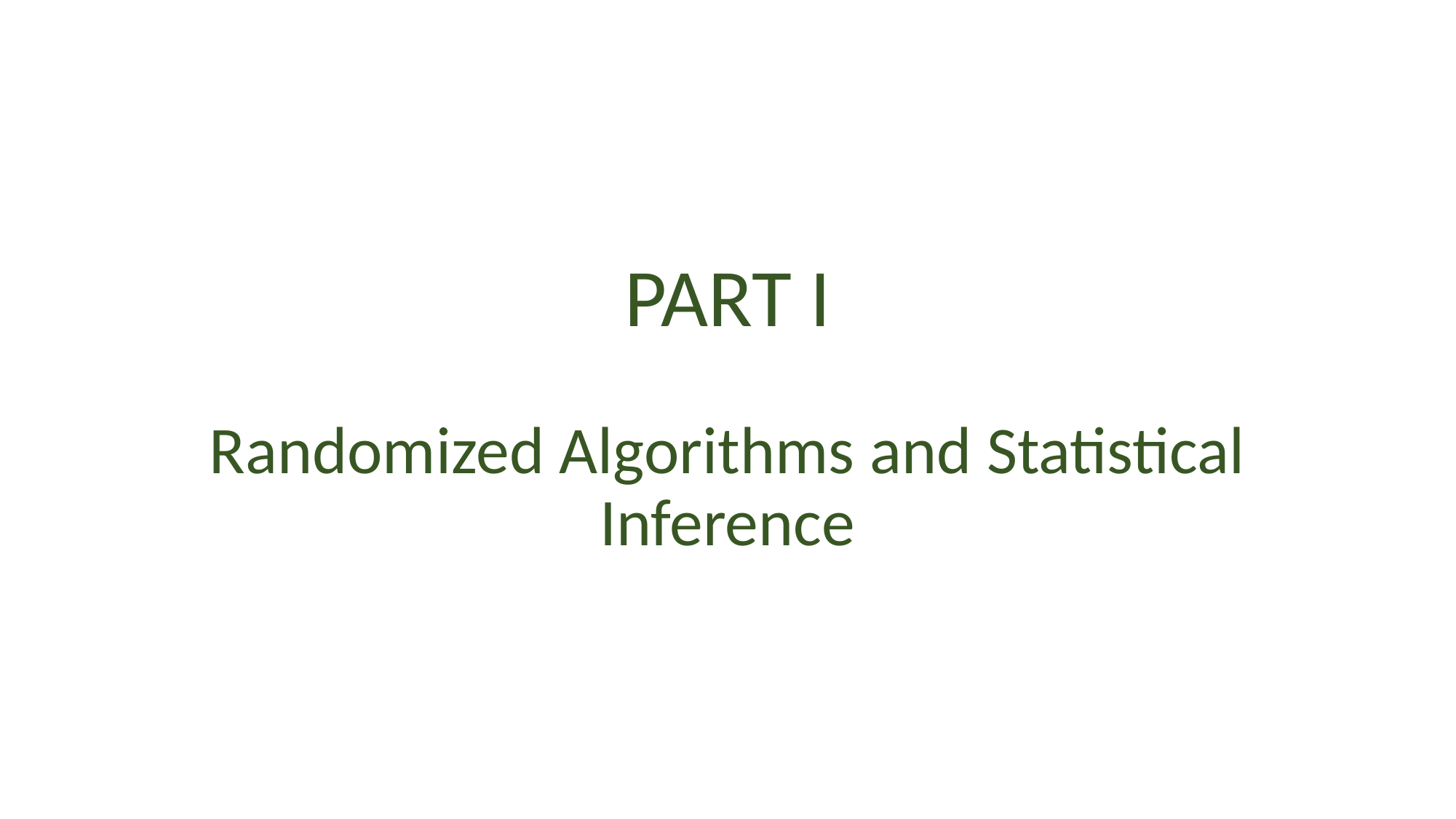

# PART I Randomized Algorithms and Statistical Inference